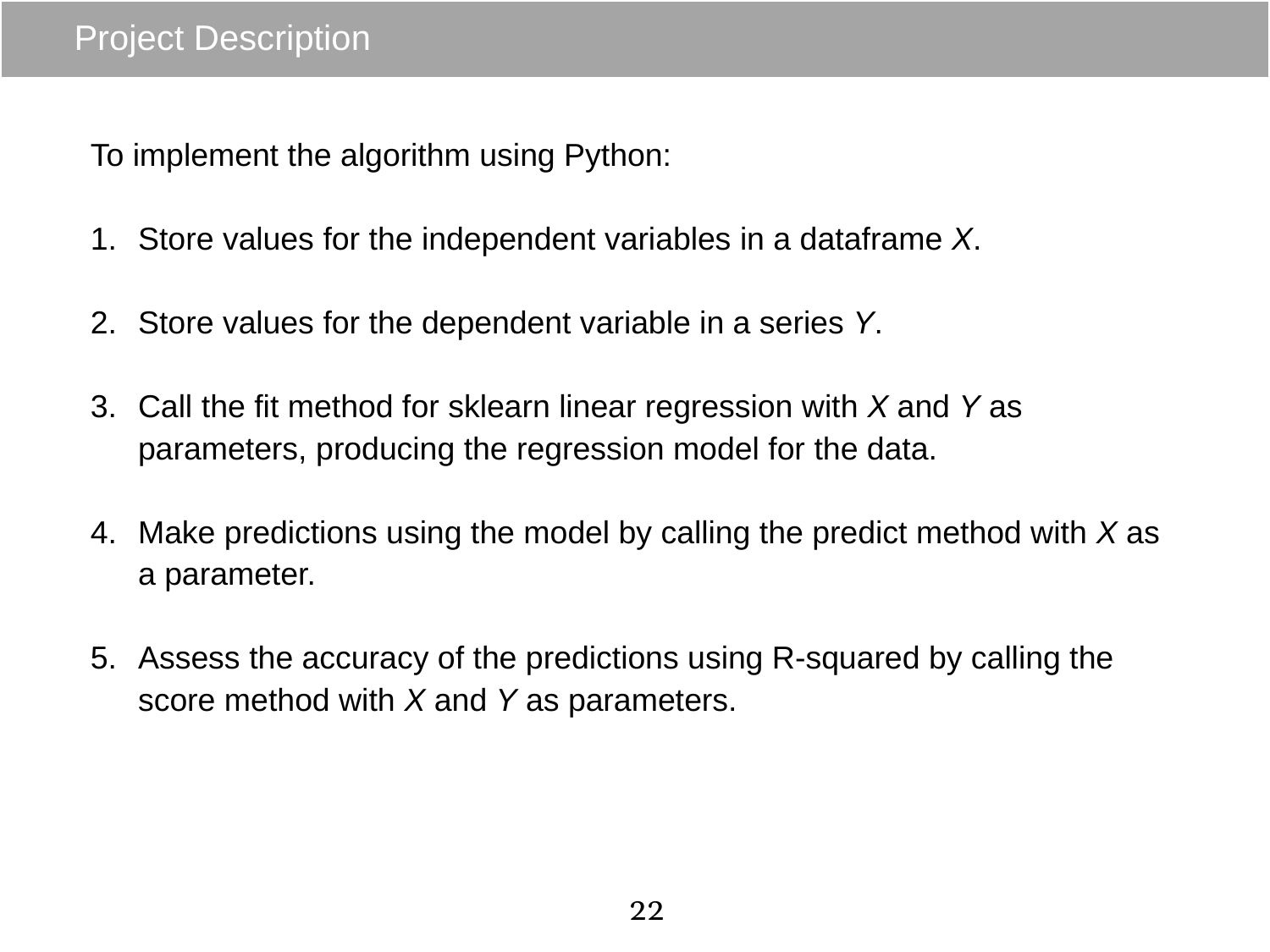

# Project Description
To implement the algorithm using Python:

Store values for the independent variables in a dataframe X.

Store values for the dependent variable in a series Y.

Call the fit method for sklearn linear regression with X and Y as parameters, producing the regression model for the data.

Make predictions using the model by calling the predict method with X as a parameter.

Assess the accuracy of the predictions using R-squared by calling the score method with X and Y as parameters.

22